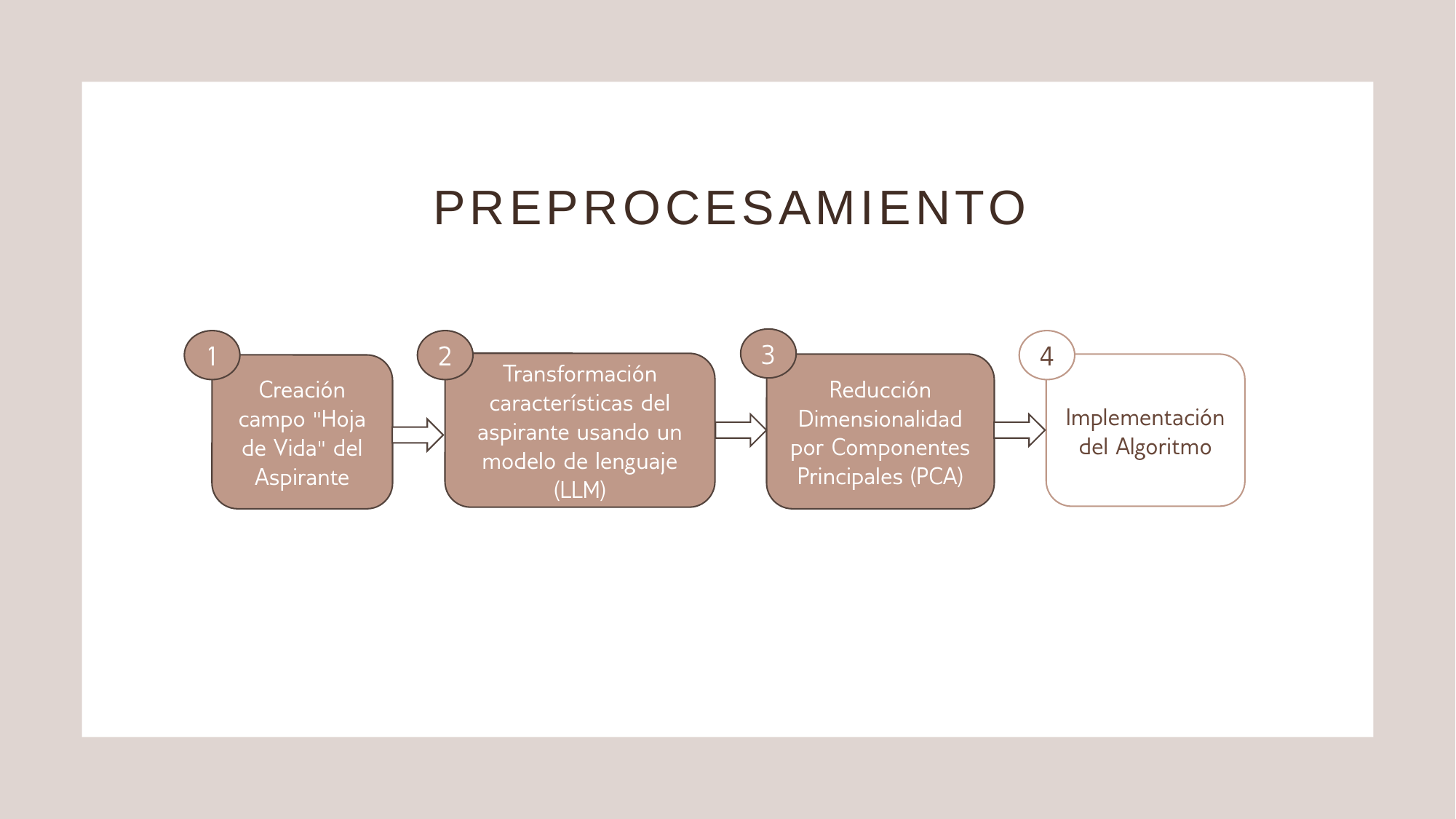

# preprocesamiento
3
2
4
1
Transformación características del aspirante usando un modelo de lenguaje (LLM)
Implementación del Algoritmo
Reducción Dimensionalidad por Componentes Principales (PCA)
Creación campo "Hoja de Vida" del Aspirante